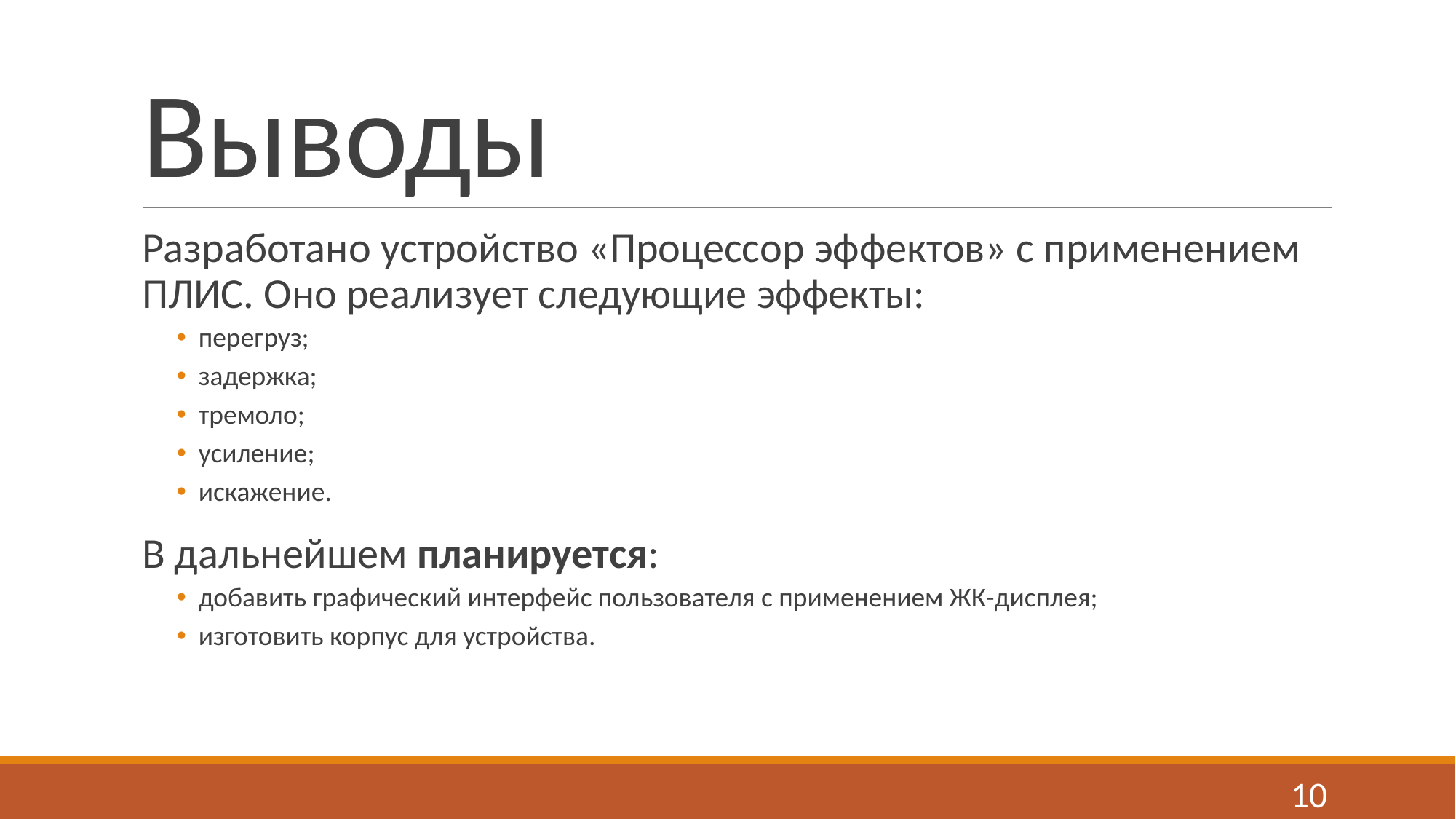

# Выводы
Разработано устройство «Процессор эффектов» с применением ПЛИС. Оно реализует следующие эффекты:
перегруз;
задержка;
тремоло;
усиление;
искажение.
В дальнейшем планируется:
добавить графический интерфейс пользователя с применением ЖК-дисплея;
изготовить корпус для устройства.
10